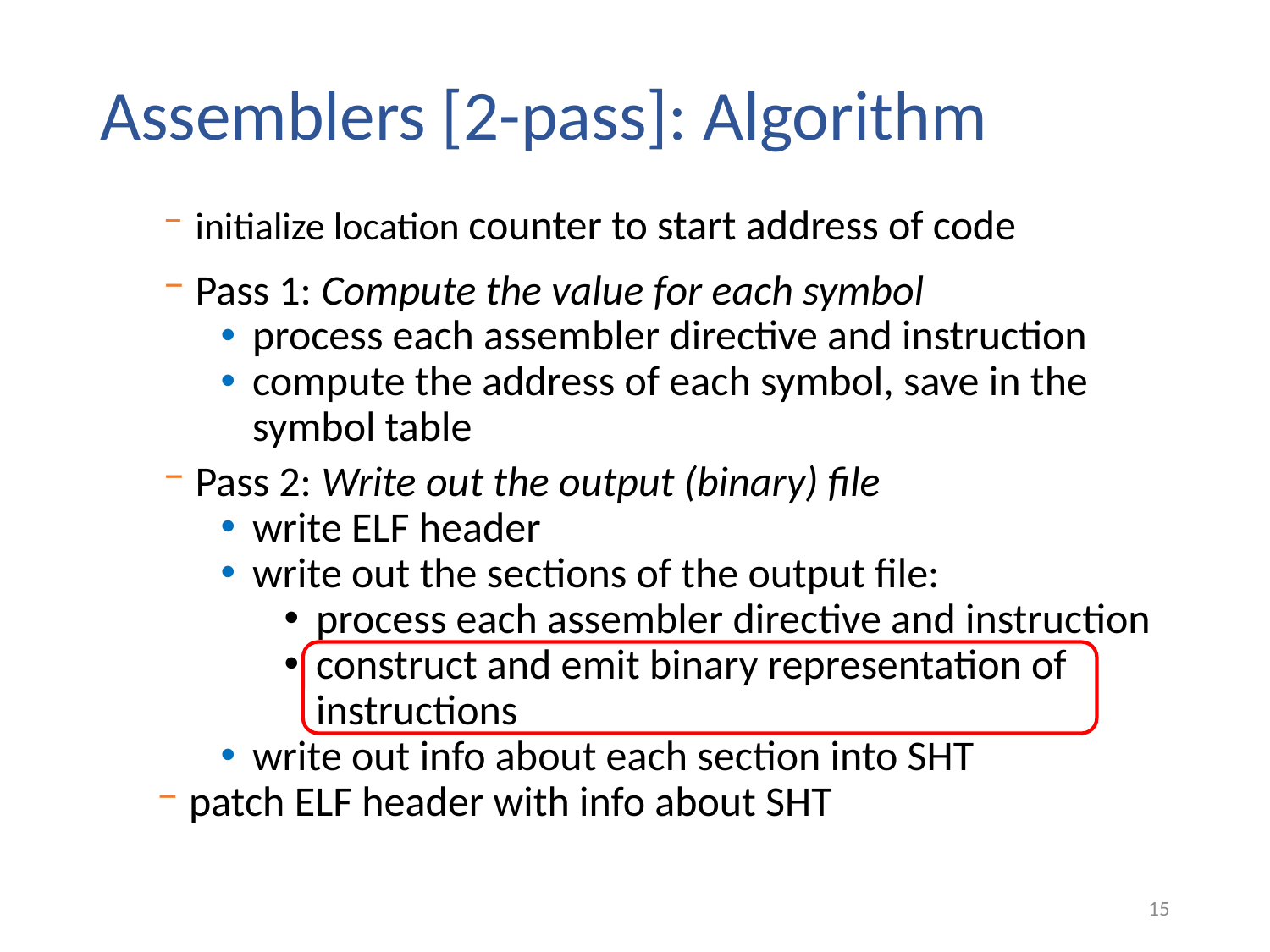

# Assemblers [2-pass]: Algorithm
initialize location counter to start address of code
Pass 1: Compute the value for each symbol
process each assembler directive and instruction
compute the address of each symbol, save in the symbol table
Pass 2: Write out the output (binary) file
write ELF header
write out the sections of the output file:
process each assembler directive and instruction
construct and emit binary representation of instructions
write out info about each section into SHT
patch ELF header with info about SHT

15